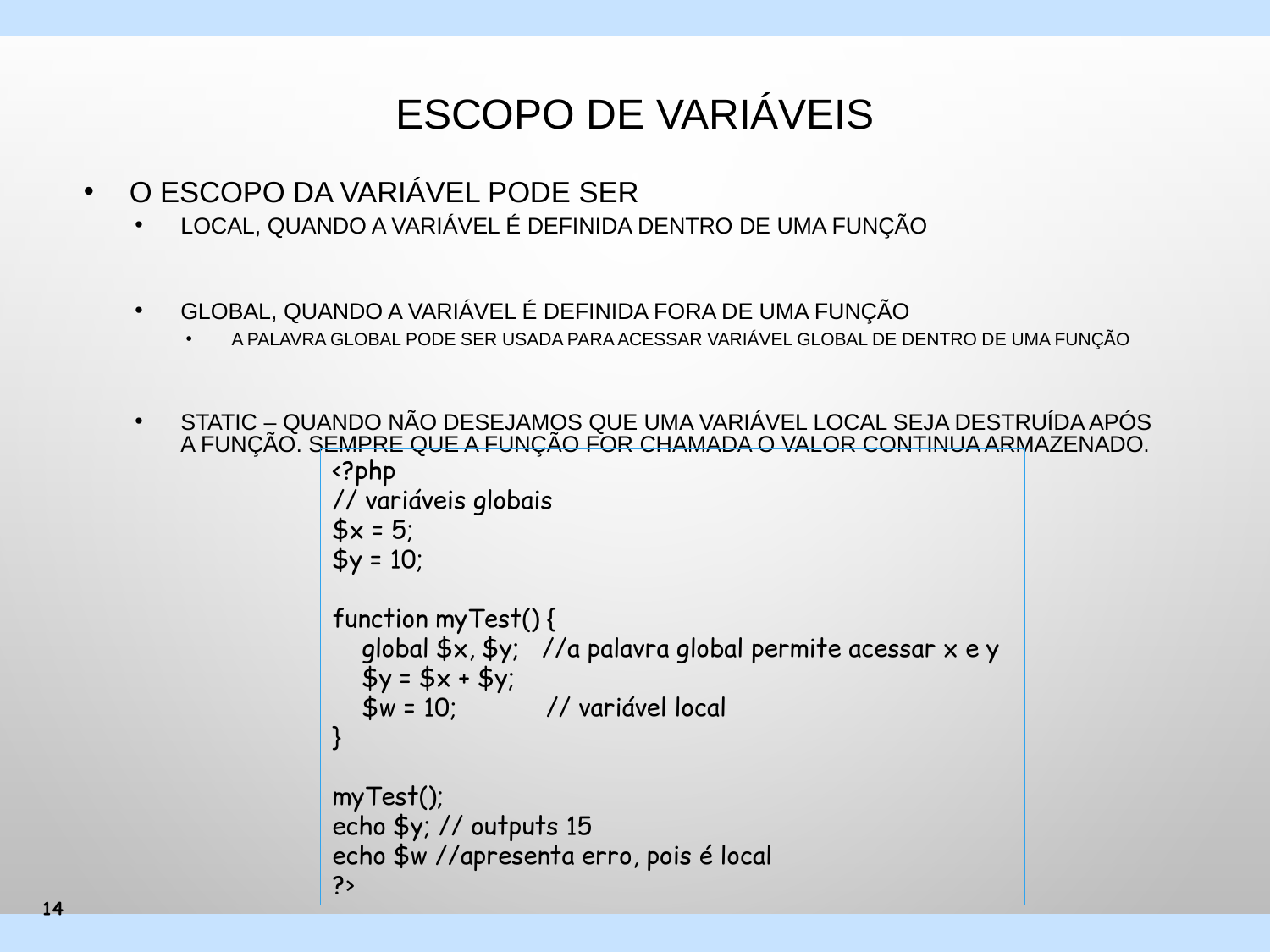

# Escopo de Variáveis
O escopo da variável pode ser
Local, quando a variável é definida dentro de uma função

Global, quando a variável é definida fora de uma função
A palavra Global pode ser usada para acessar variável global de dentro de uma função

Static – quando não desejamos que uma variável local seja destruída após a função. Sempre que a função for chamada o valor continua armazenado.

<?php
// variáveis globais
$x = 5;
$y = 10;
function myTest() {
    global $x, $y;   //a palavra global permite acessar x e y
    $y = $x + $y;
    $w = 10;            // variável local
}
myTest();
echo $y; // outputs 15
echo $w //apresenta erro, pois é local
?>
14